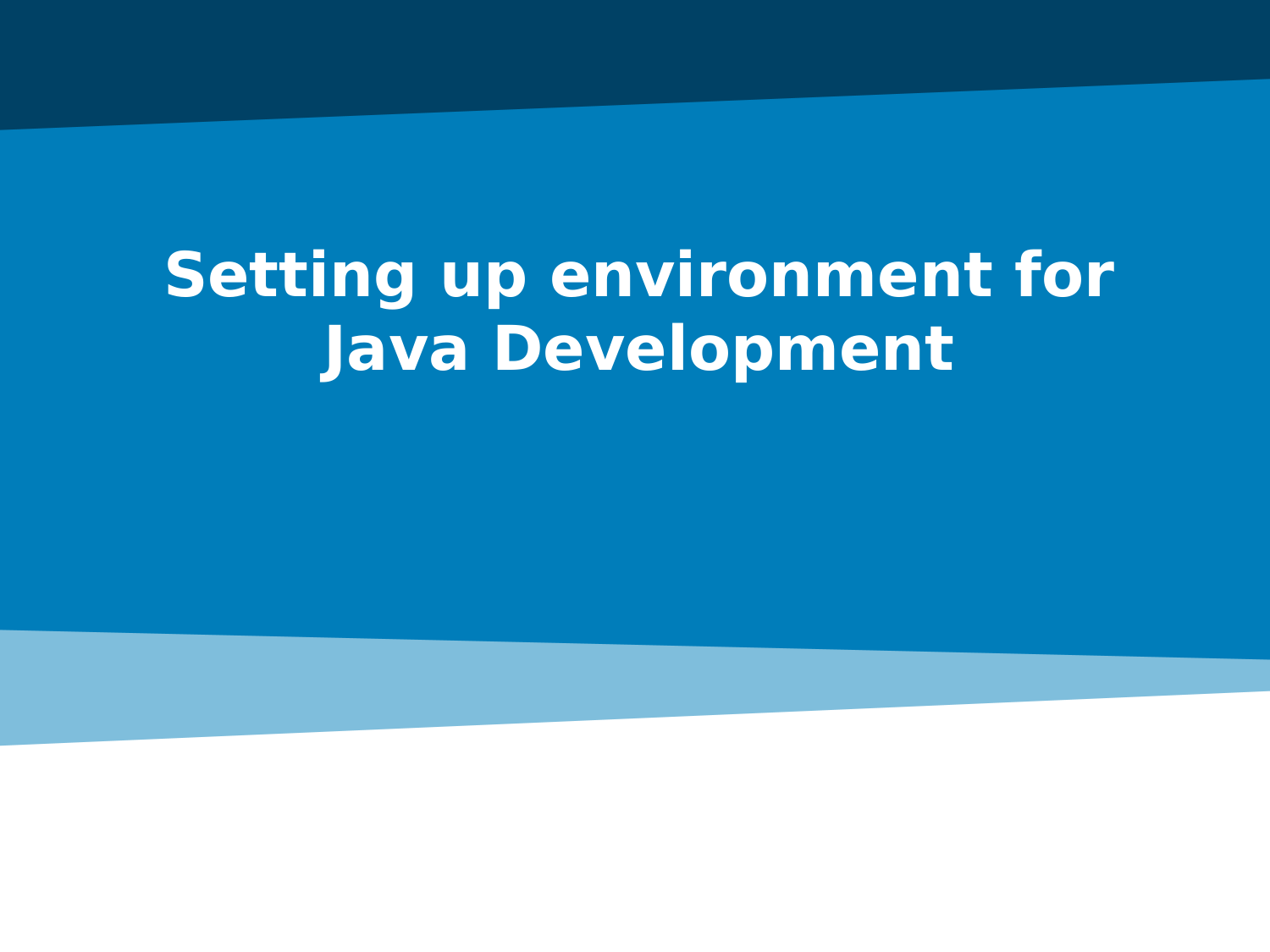

# Setting up environment for Java Development